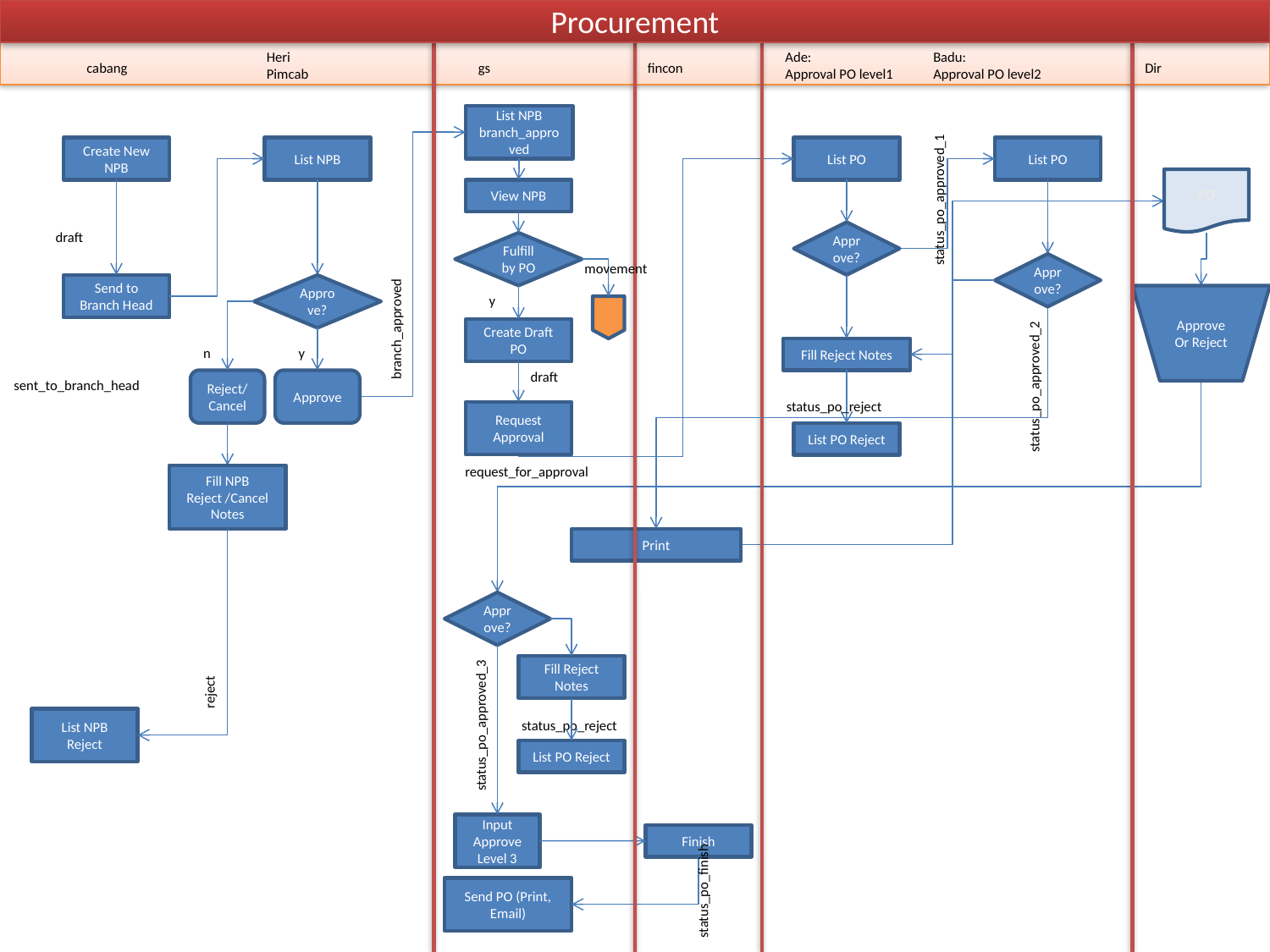

Procurement

Heri
Pimcab
Ade:
Approval PO level1
Badu:
Approval PO level2
cabang
gs
fincon
Dir
List NPB branch_approved
Create New NPB
List NPB
List PO
List PO
PO
View NPB
status_po_approved_1
draft
Approve?
Fulfill by PO
movement
Approve?
Send to Branch Head
Approve?
y
Approve
Or Reject

branch_approved
Create Draft PO
n
y
Fill Reject Notes
draft
sent_to_branch_head
Reject/
Cancel
Approve
status_po_approved_2
status_po_reject
Request Approval
List PO Reject
request_for_approval
Fill NPB Reject /Cancel Notes
Print
Approve?
Fill Reject Notes
reject
List NPB Reject
status_po_approved_3
status_po_reject
List PO Reject
Input Approve Level 3
Finish
status_po_finish
Send PO (Print, Email)